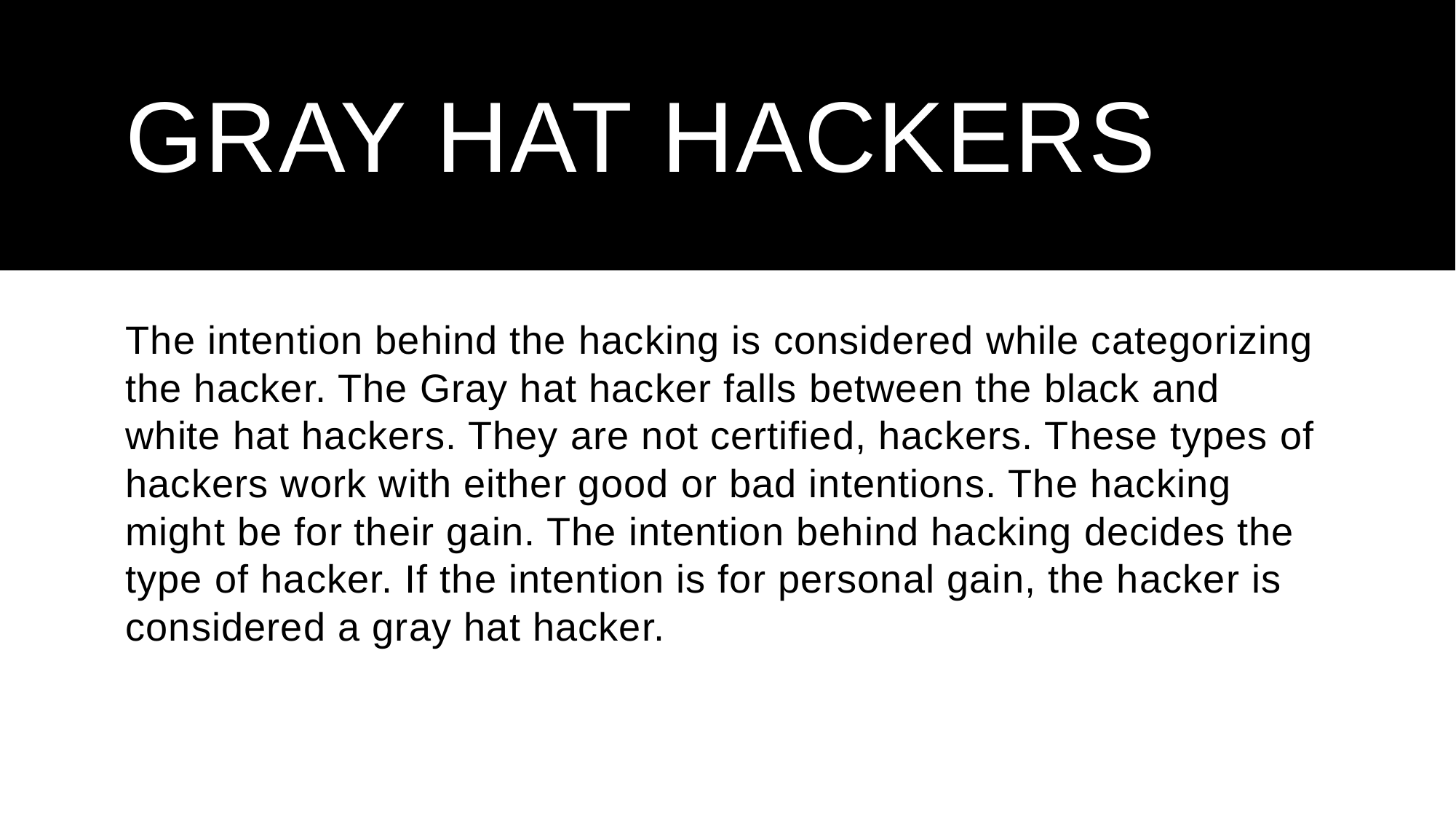

# Gray Hat Hackers
The intention behind the hacking is considered while categorizing the hacker. The Gray hat hacker falls between the black and white hat hackers. They are not certified, hackers. These types of hackers work with either good or bad intentions. The hacking might be for their gain. The intention behind hacking decides the type of hacker. If the intention is for personal gain, the hacker is considered a gray hat hacker.